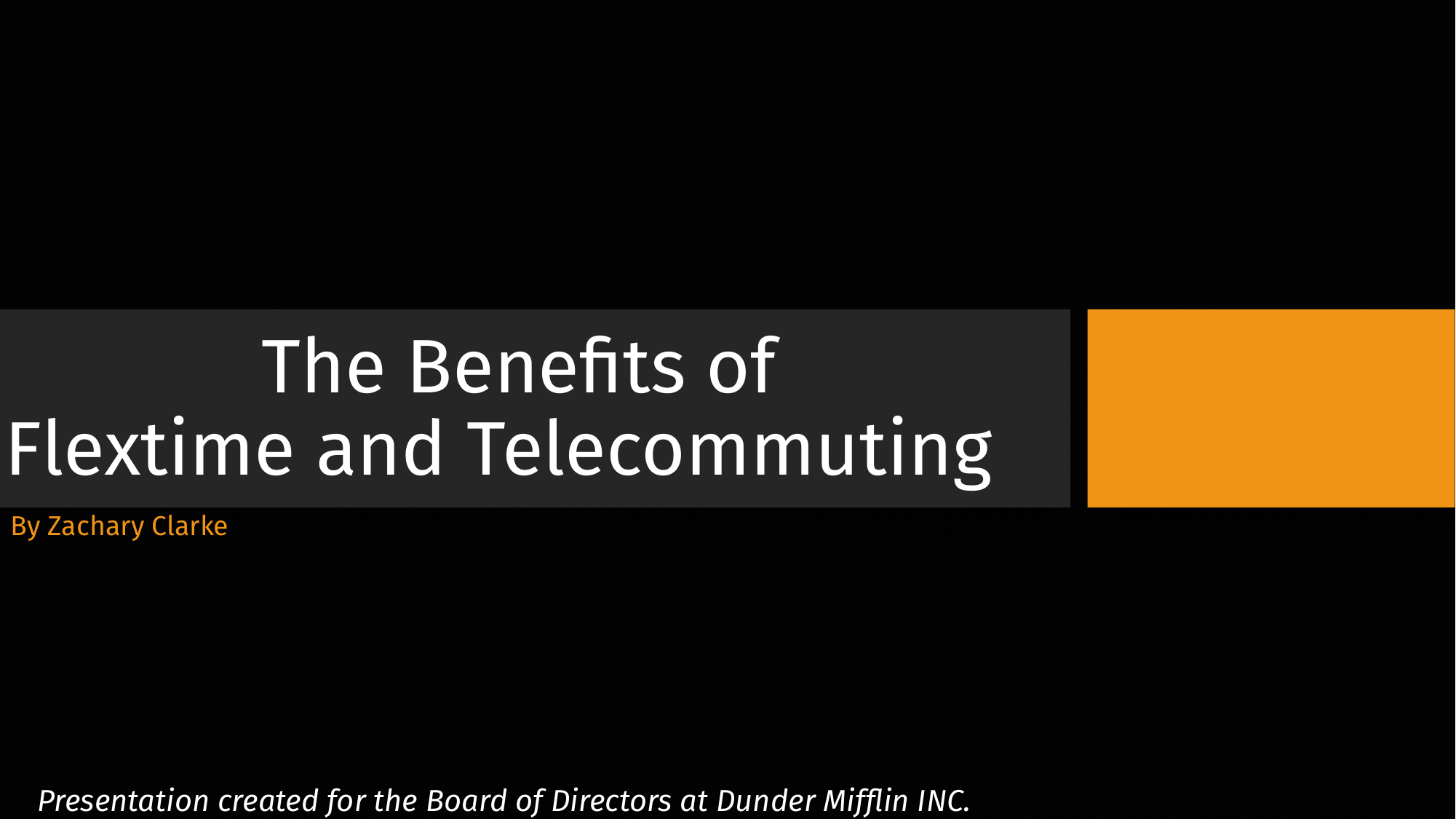

# The Benefits of Flextime and Telecommuting
By Zachary Clarke

Presentation created for the Board of Directors at Dunder Mifflin INC.